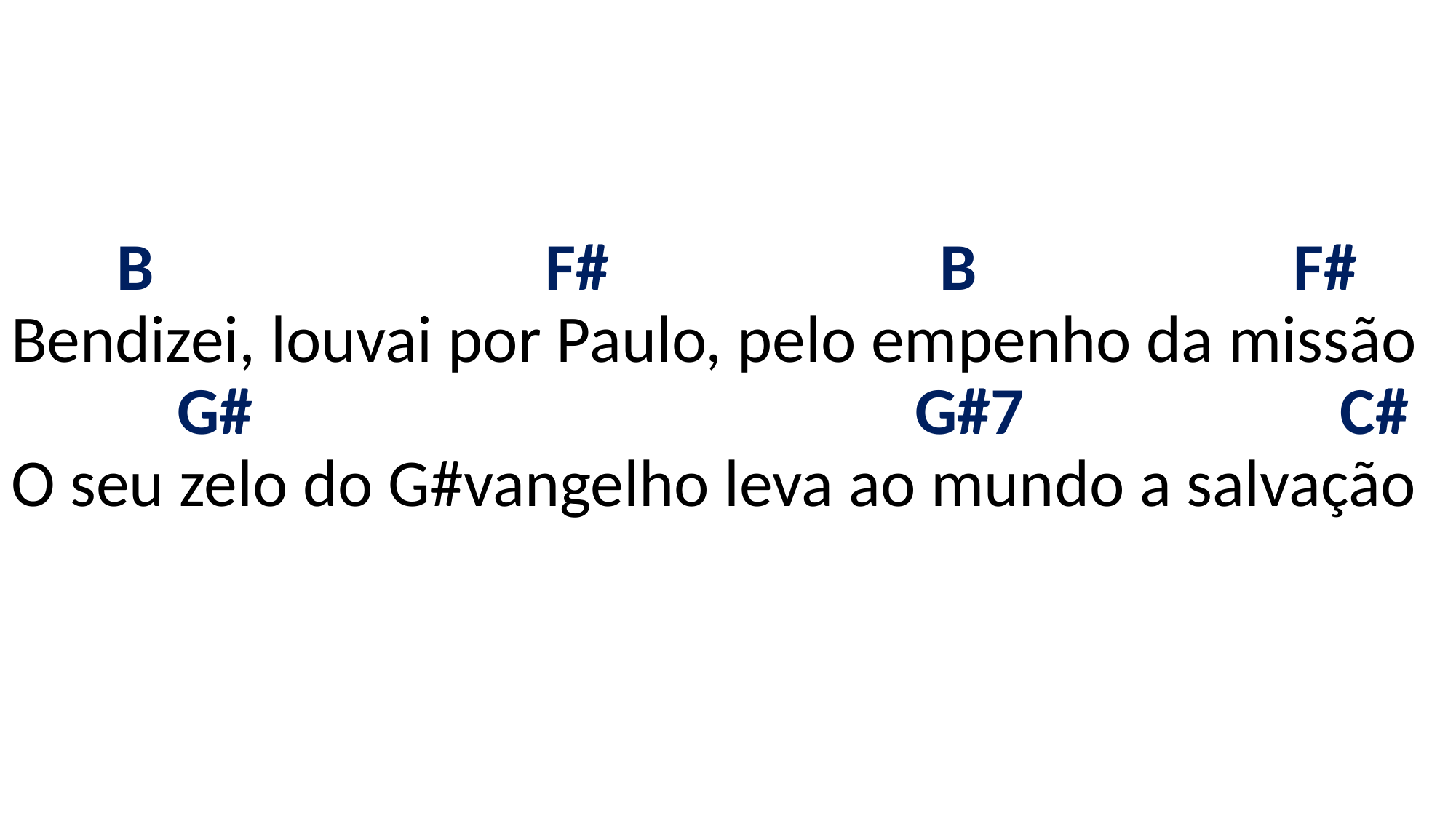

# B                          F#                      B                     F# Bendizei, louvai por Paulo, pelo empenho da missão G#                                            G#7                     C# O seu zelo do G#vangelho leva ao mundo a salvação